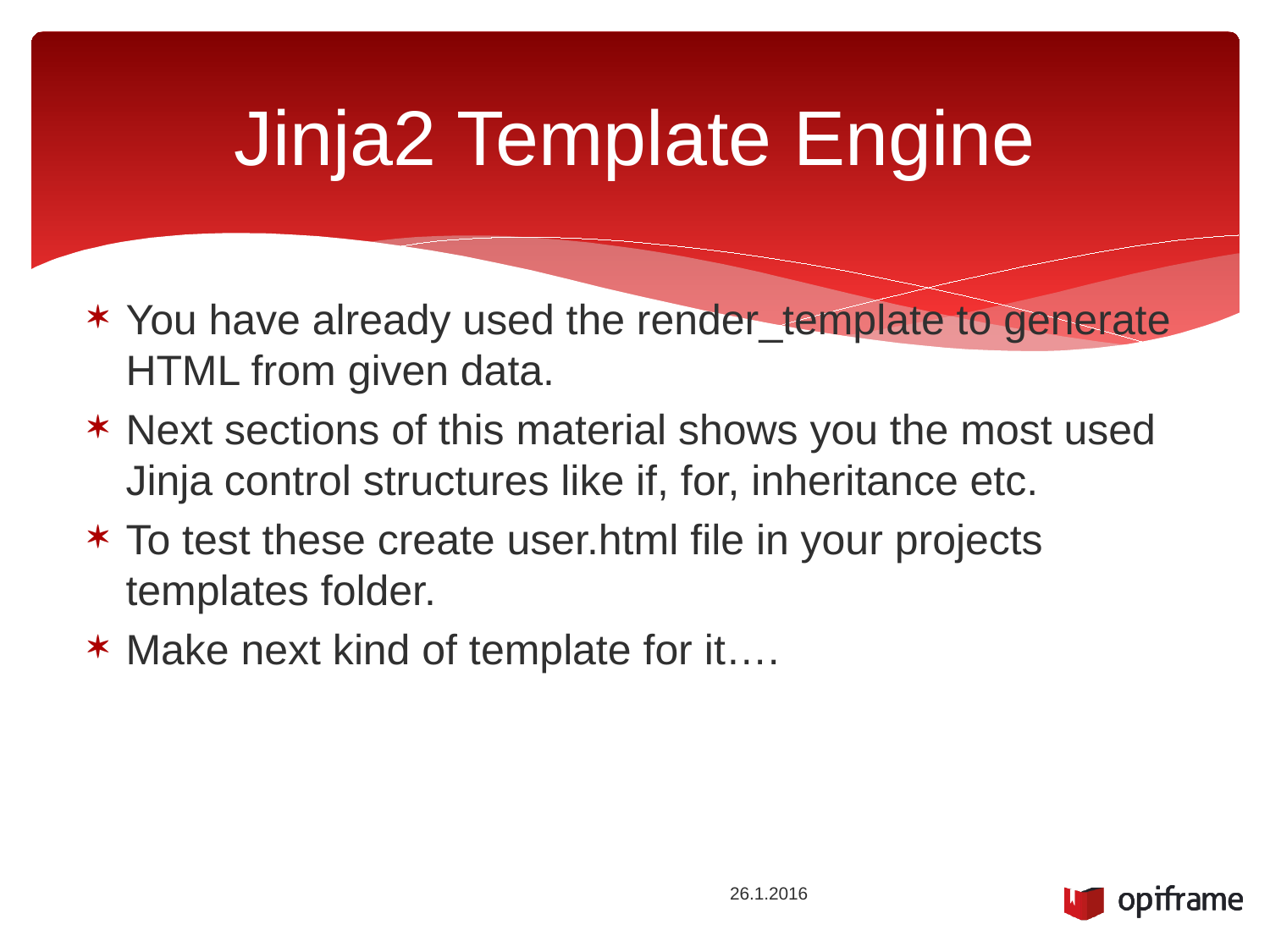

# Jinja2 Template Engine
You have already used the render_template to generate HTML from given data.
Next sections of this material shows you the most used Jinja control structures like if, for, inheritance etc.
To test these create user.html file in your projects templates folder.
Make next kind of template for it….

26.1.2016